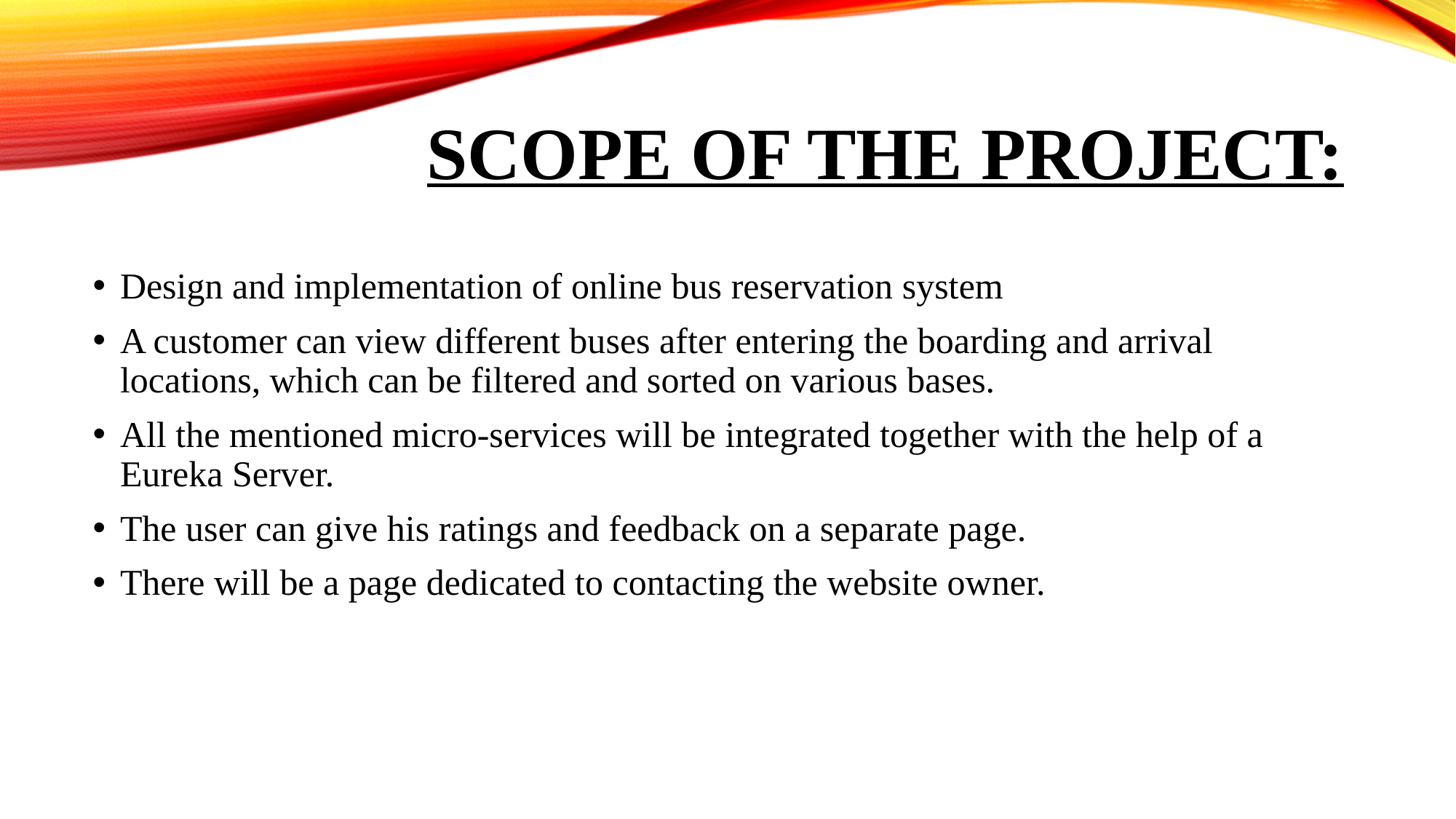

# Scope of the Project:
Design and implementation of online bus reservation system
A customer can view different buses after entering the boarding and arrival locations, which can be filtered and sorted on various bases.
All the mentioned micro-services will be integrated together with the help of a Eureka Server.
The user can give his ratings and feedback on a separate page.
There will be a page dedicated to contacting the website owner.